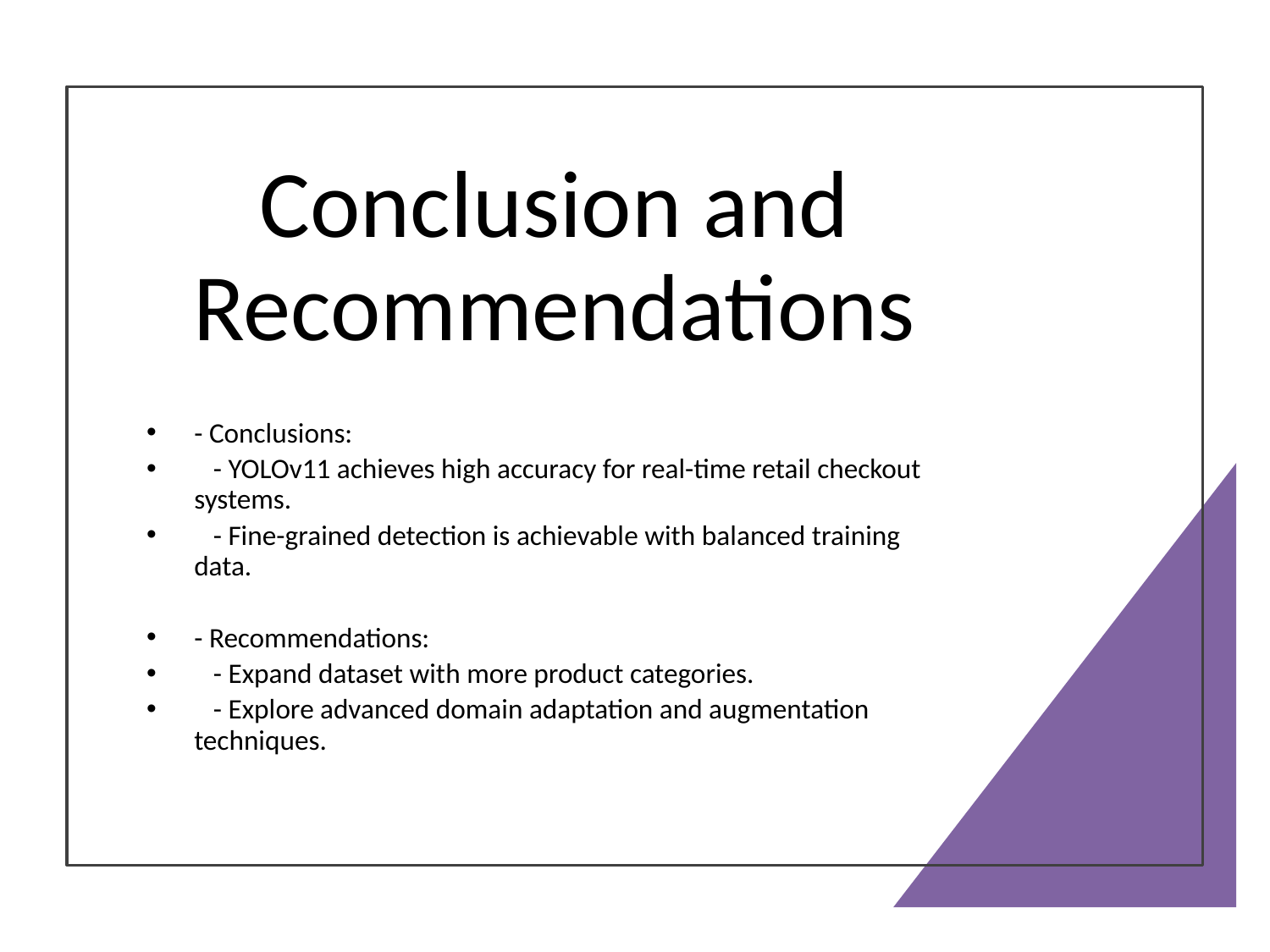

# Conclusion and Recommendations
- Conclusions:
   - YOLOv11 achieves high accuracy for real-time retail checkout systems.
   - Fine-grained detection is achievable with balanced training data.

- Recommendations:
   - Expand dataset with more product categories.
   - Explore advanced domain adaptation and augmentation techniques.